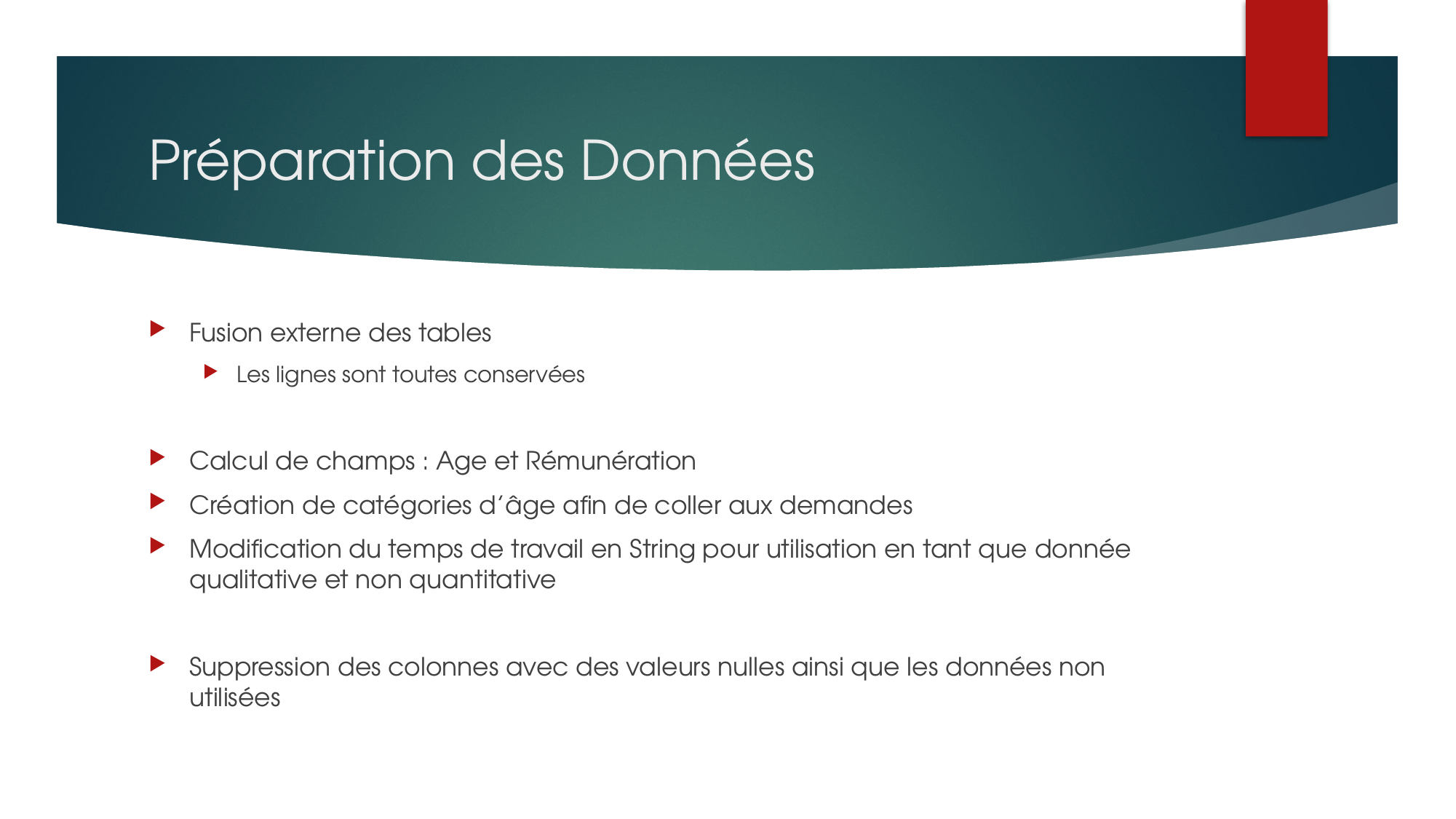

# Préparation des Données
Fusion externe des tables
Les lignes sont toutes conservées

Calcul de champs : Age et Rémunération
Création de catégories d’âge afin de coller aux demandes
Modification du temps de travail en String pour utilisation en tant que donnée qualitative et non quantitative

Suppression des colonnes avec des valeurs nulles ainsi que les données non utilisées